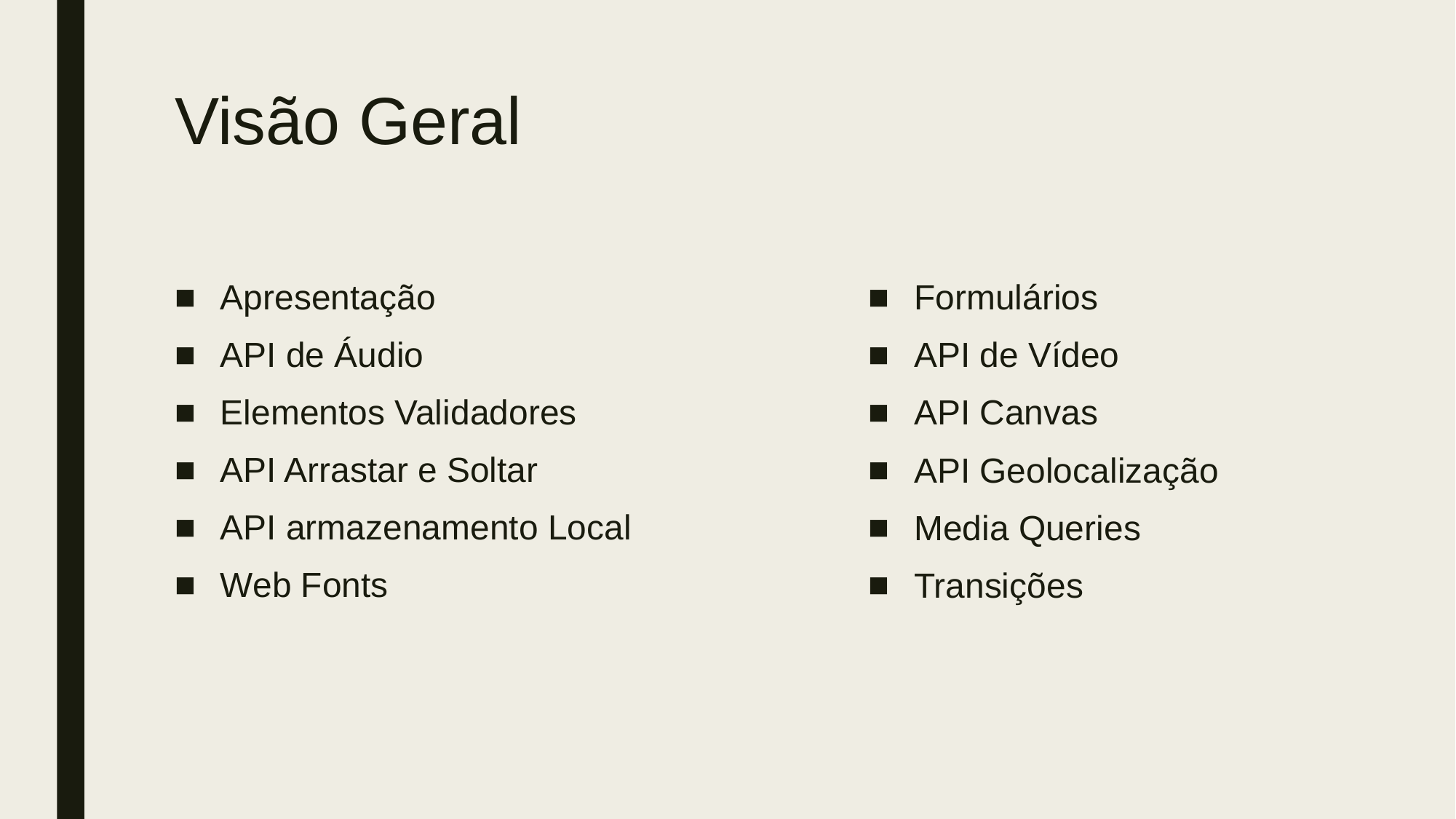

# Visão Geral
Apresentação
API de Áudio
Elementos Validadores
API Arrastar e Soltar
API armazenamento Local
Web Fonts
Formulários
API de Vídeo
API Canvas
API Geolocalização
Media Queries
Transições